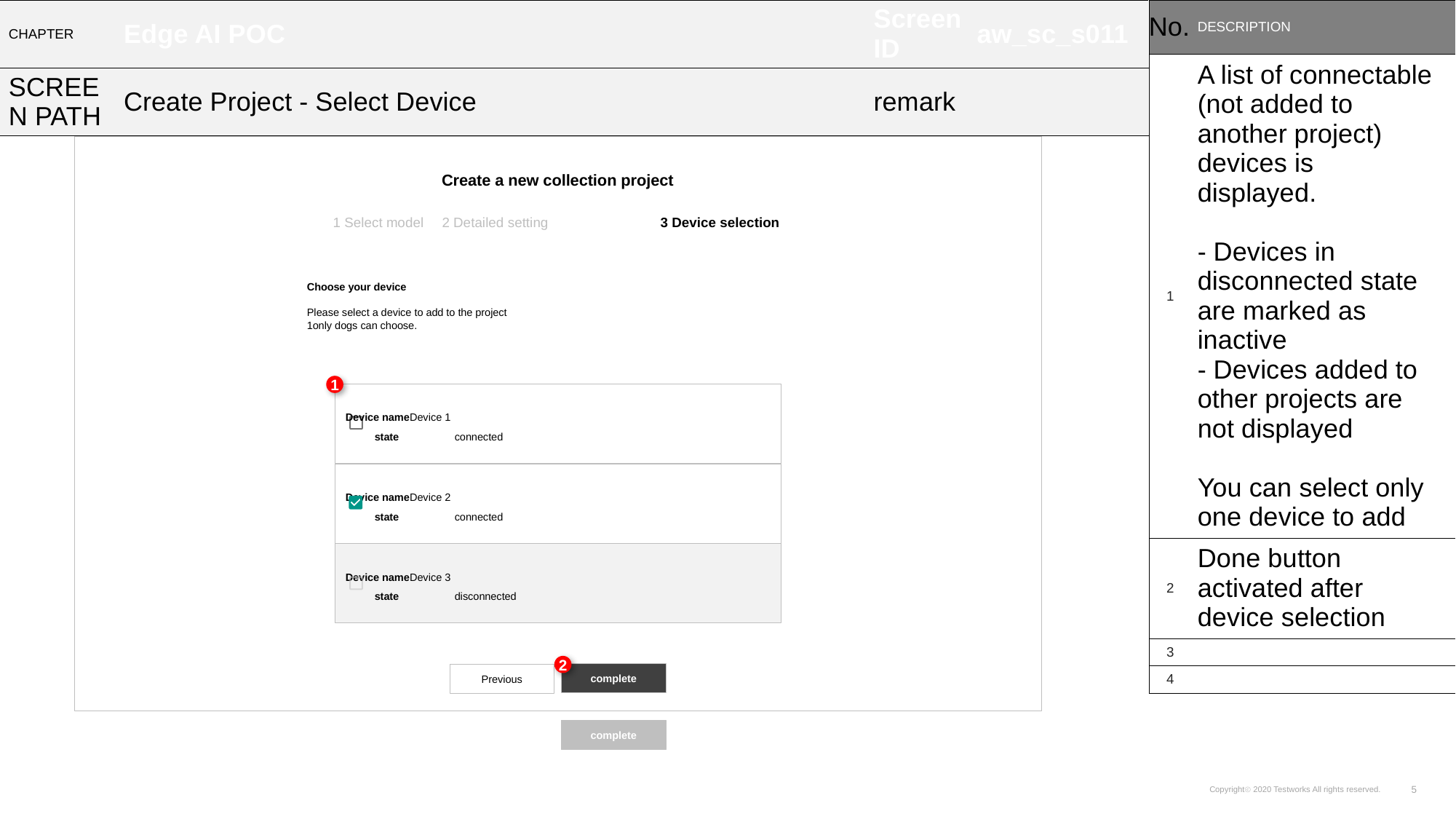

| CHAPTER | Edge AI POC | Screen ID | aw\_sc\_s011 |
| --- | --- | --- | --- |
| SCREEN PATH | Create Project - Select Device | remark |  |
| No. | DESCRIPTION |
| --- | --- |
| 1 | A list of connectable (not added to another project) devices is displayed. - Devices in disconnected state are marked as inactive - Devices added to other projects are not displayed You can select only one device to add |
| 2 | Done button activated after device selection |
| 3 |  |
| 4 |  |
GNB

Create a new collection project
1 Select model	2 Detailed setting		3 Device selection
Choose your device

Please select a device to add to the project
1only dogs can choose.
1
Device nameDevice 1
          state	connected

Device nameDevice 2
          state	connected

Device nameDevice 3
          state	disconnected

2
complete
Previous
complete